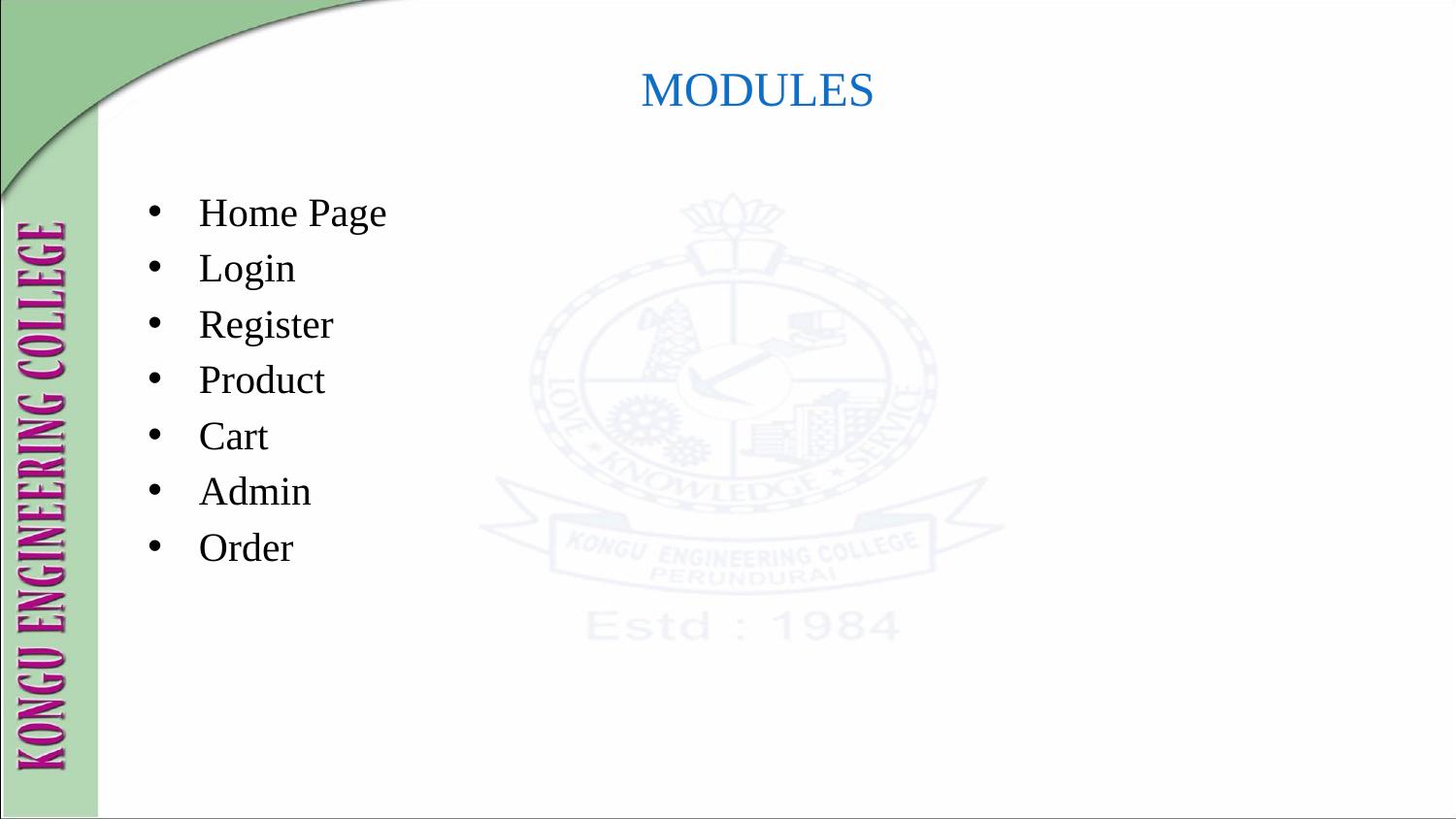

# MODULES
Home Page
Login
Register
Product
Cart
Admin
Order